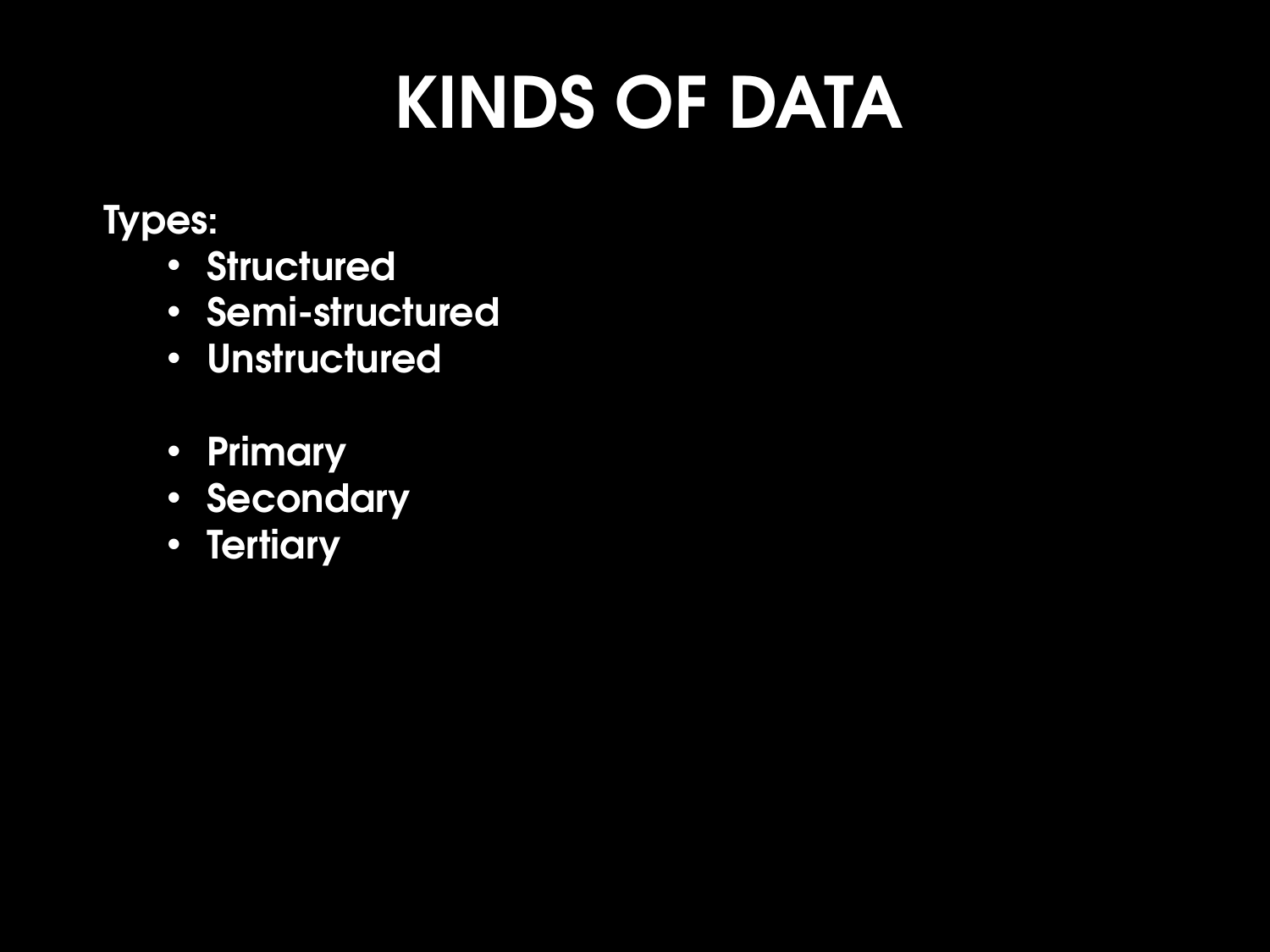

# Kinds of data
Types:
Structured
Semi-structured
Unstructured

Primary
Secondary
Tertiary